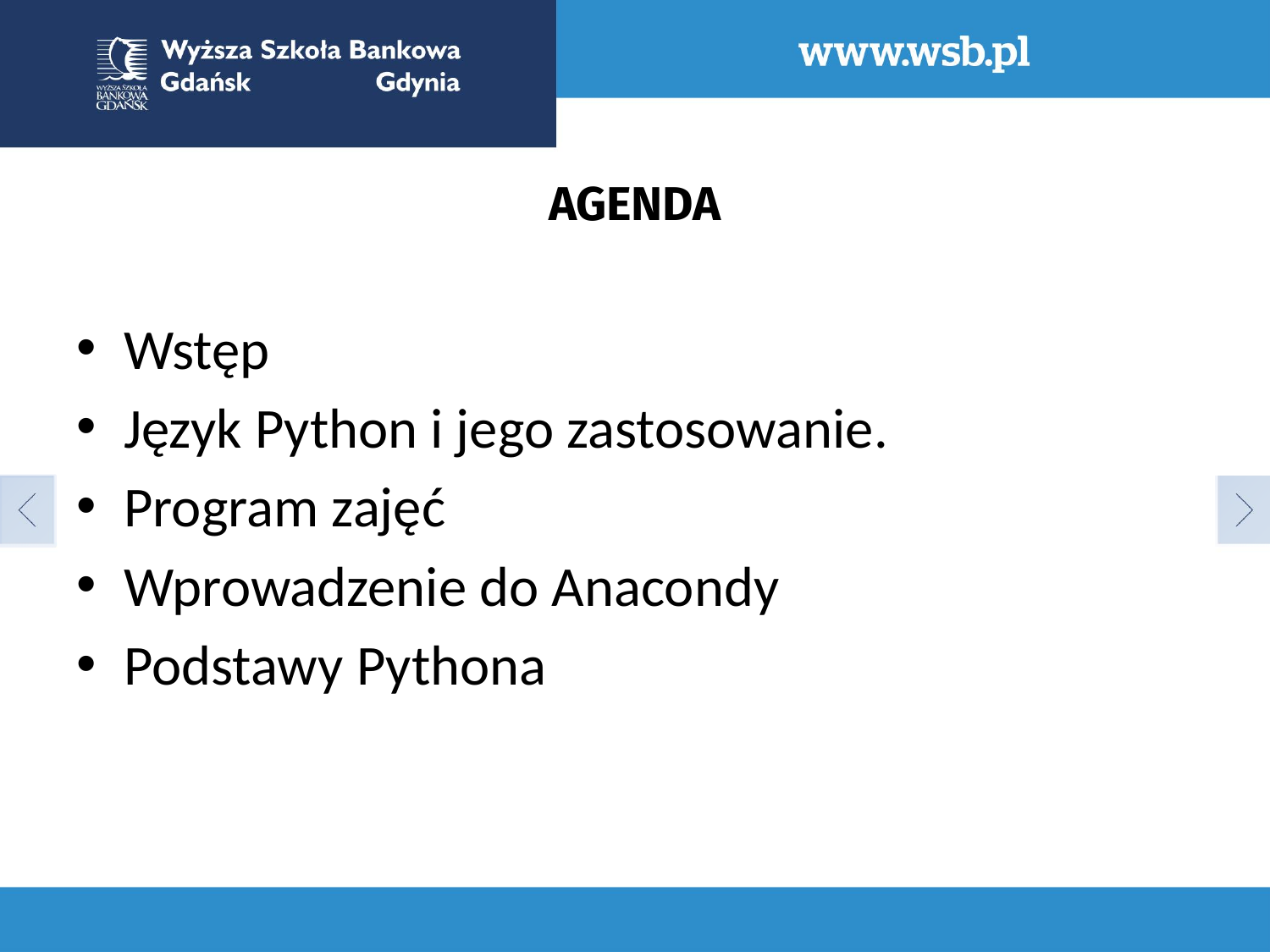

# AGENDA
Wstęp
Język Python i jego zastosowanie.
Program zajęć
Wprowadzenie do Anacondy
Podstawy Pythona